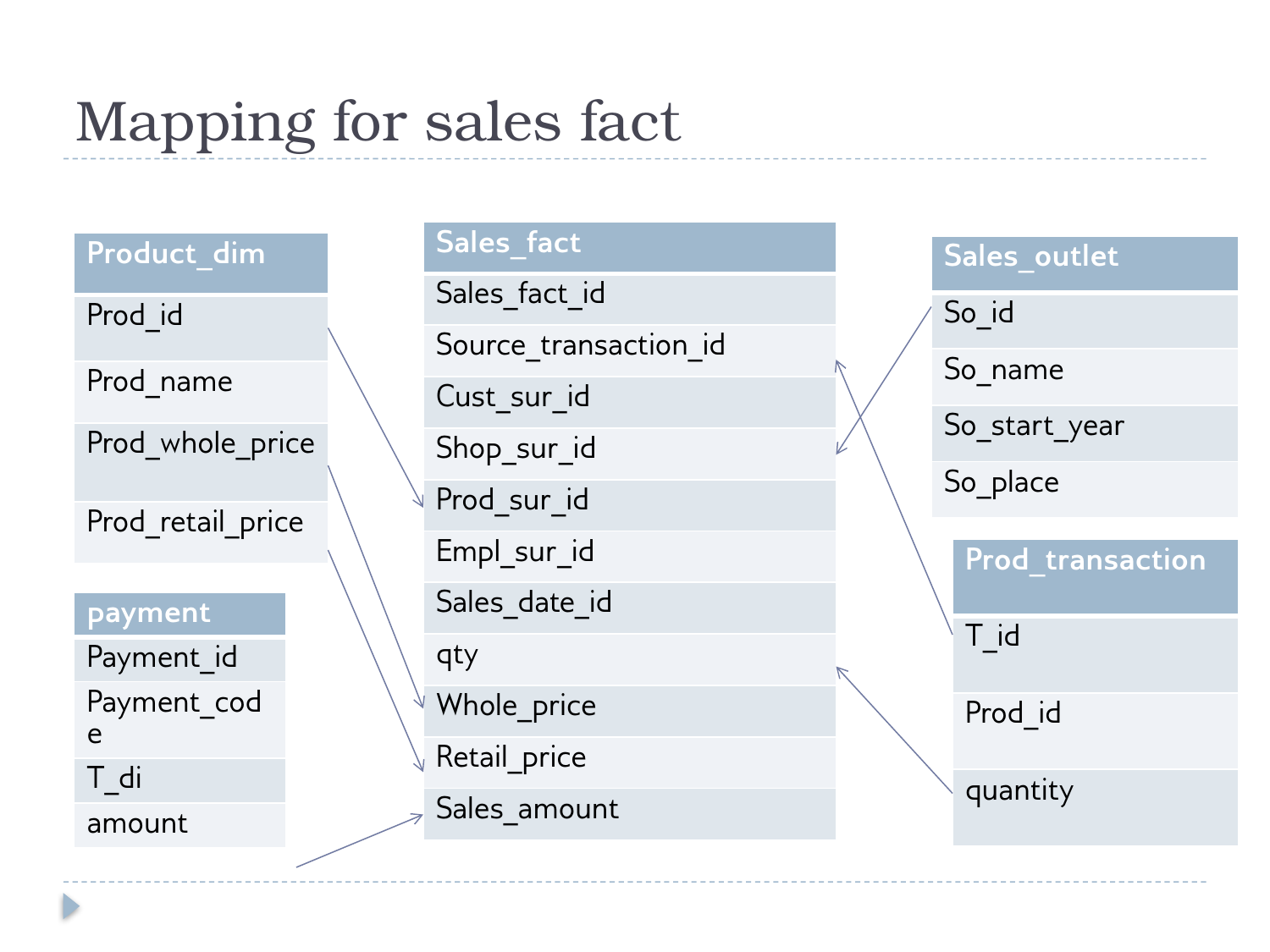

# Mapping for sales fact
| Sales\_fact |
| --- |
| Sales\_fact\_id |
| Source\_transaction\_id |
| Cust\_sur\_id |
| Shop\_sur\_id |
| Prod\_sur\_id |
| Empl\_sur\_id |
| Sales\_date\_id |
| qty |
| Whole\_price |
| Retail\_price |
| Sales\_amount |
| Product\_dim |
| --- |
| Prod\_id |
| Prod\_name |
| Prod\_whole\_price |
| Prod\_retail\_price |
| Sales\_outlet |
| --- |
| So\_id |
| So\_name |
| So\_start\_year |
| So\_place |
| Prod\_transaction |
| --- |
| T\_id |
| Prod\_id |
| quantity |
| payment |
| --- |
| Payment\_id |
| Payment\_code |
| T\_di |
| amount |